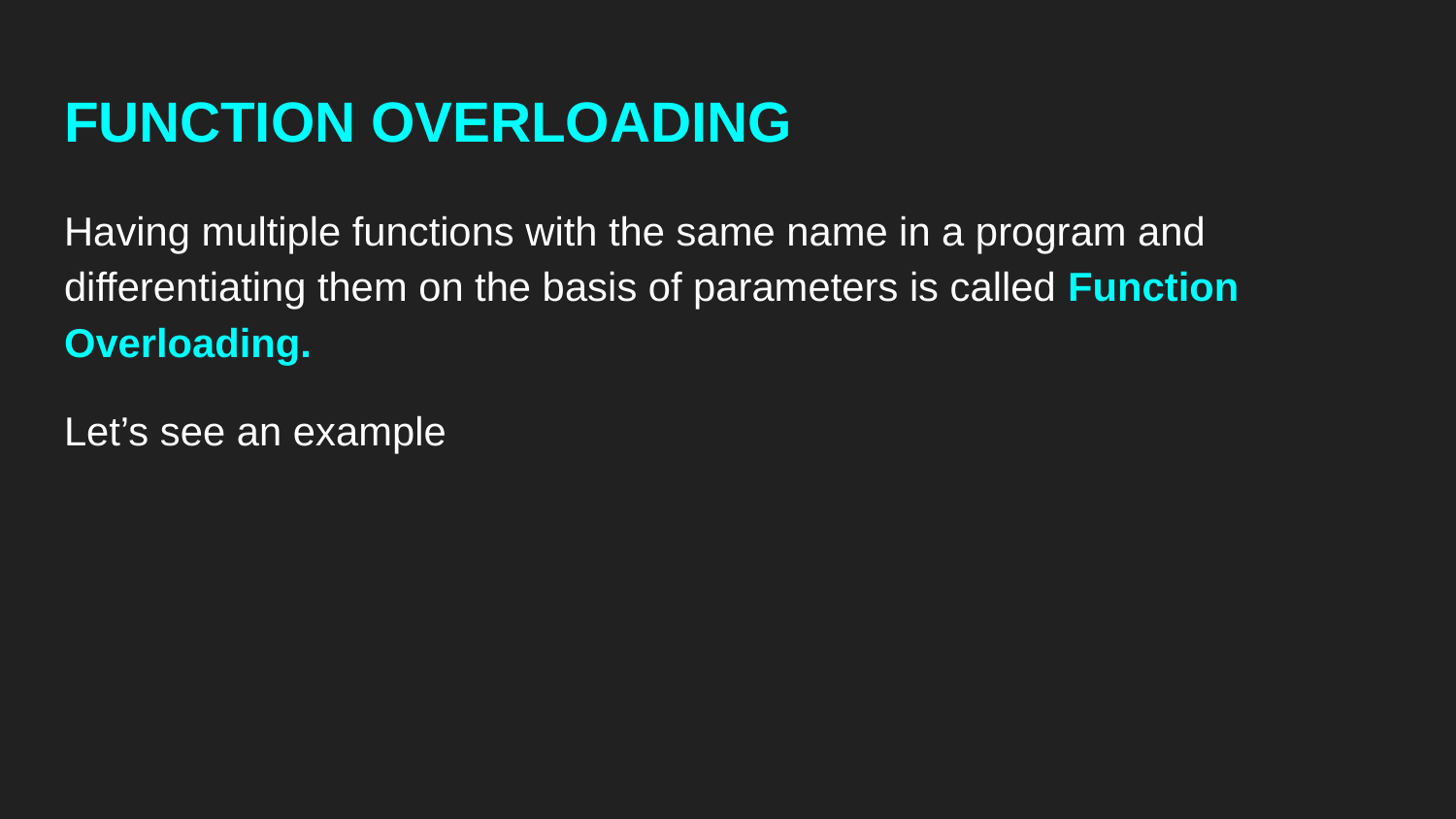

# FUNCTION OVERLOADING
Having multiple functions with the same name in a program and differentiating them on the basis of parameters is called Function Overloading.
Let’s see an example